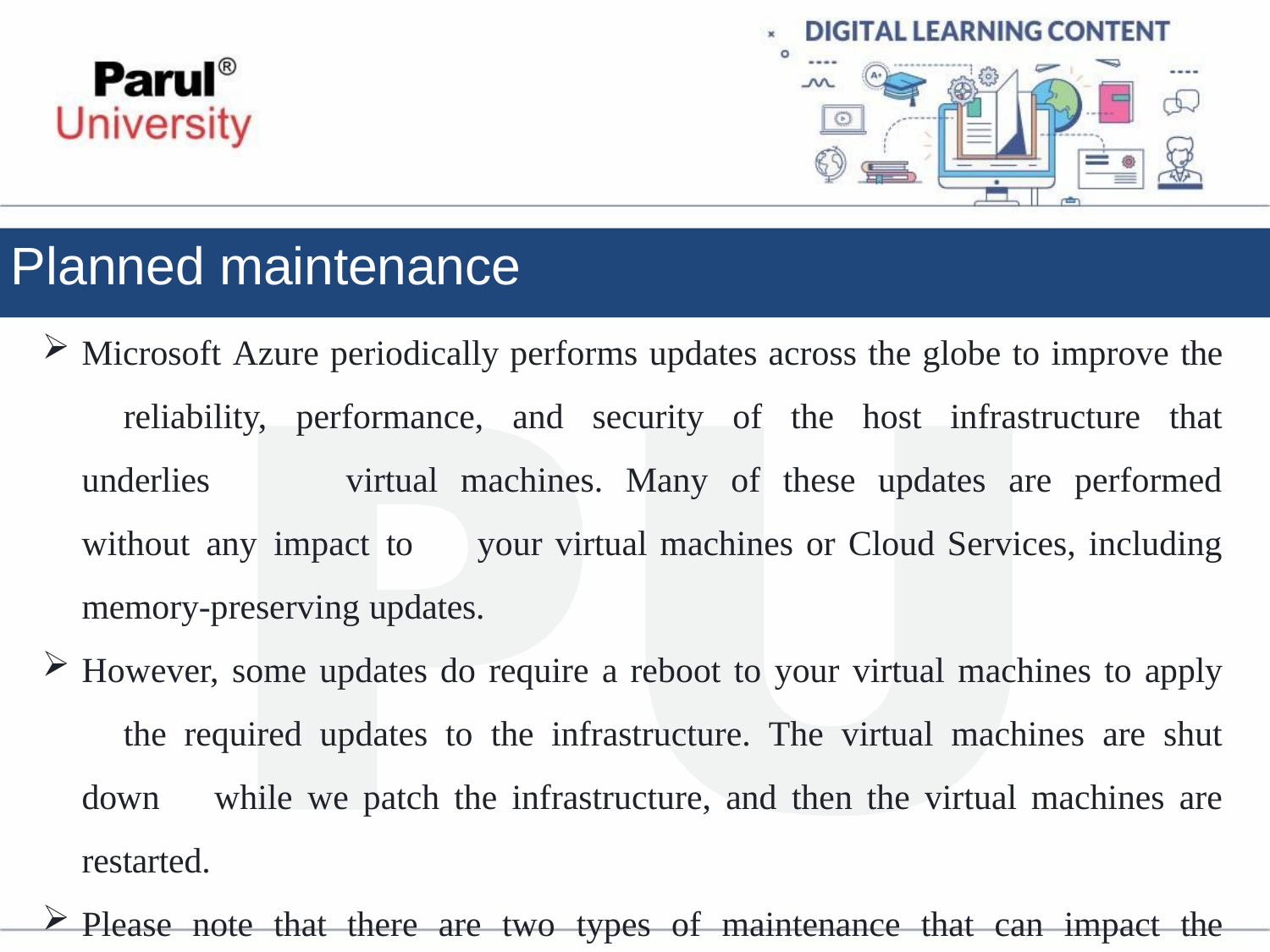

# Planned maintenance
Microsoft Azure periodically performs updates across the globe to improve the 	reliability, performance, and security of the host infrastructure that underlies 	virtual machines. Many of these updates are performed without any impact to 	your virtual machines or Cloud Services, including memory-preserving updates.
However, some updates do require a reboot to your virtual machines to apply 	the required updates to the infrastructure. The virtual machines are shut down 	while we patch the infrastructure, and then the virtual machines are restarted.
Please  note  that  there  are  two  types  of  maintenance  that  can  impact  the 	availability of your virtual machines: planned and unplanned.